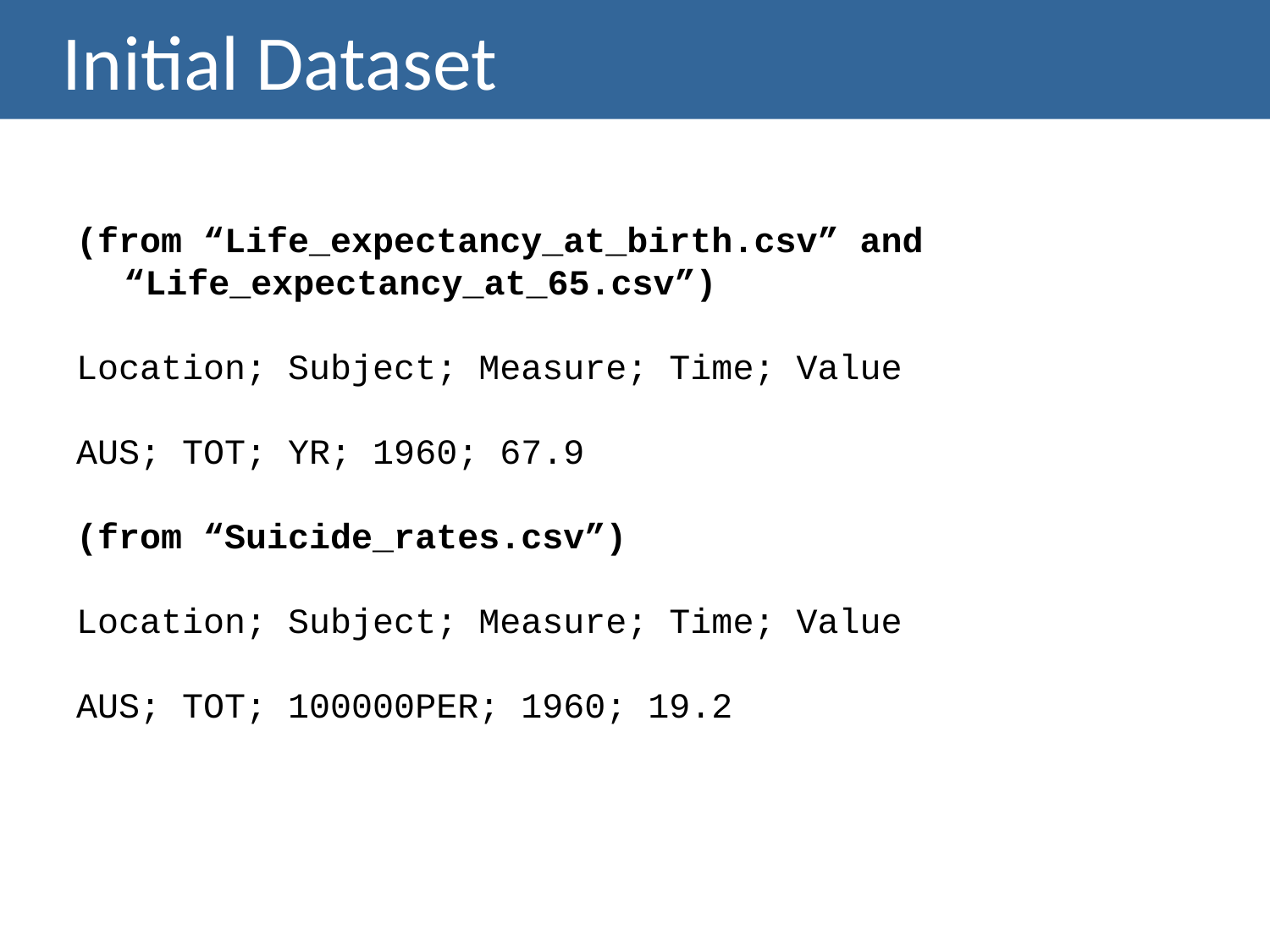

# Initial Dataset

(from “Life_expectancy_at_birth.csv” and “Life_expectancy_at_65.csv”)

Location; Subject; Measure; Time; Value

AUS; TOT; YR; 1960; 67.9

(from “Suicide_rates.csv”)

Location; Subject; Measure; Time; Value

AUS; TOT; 100000PER; 1960; 19.2